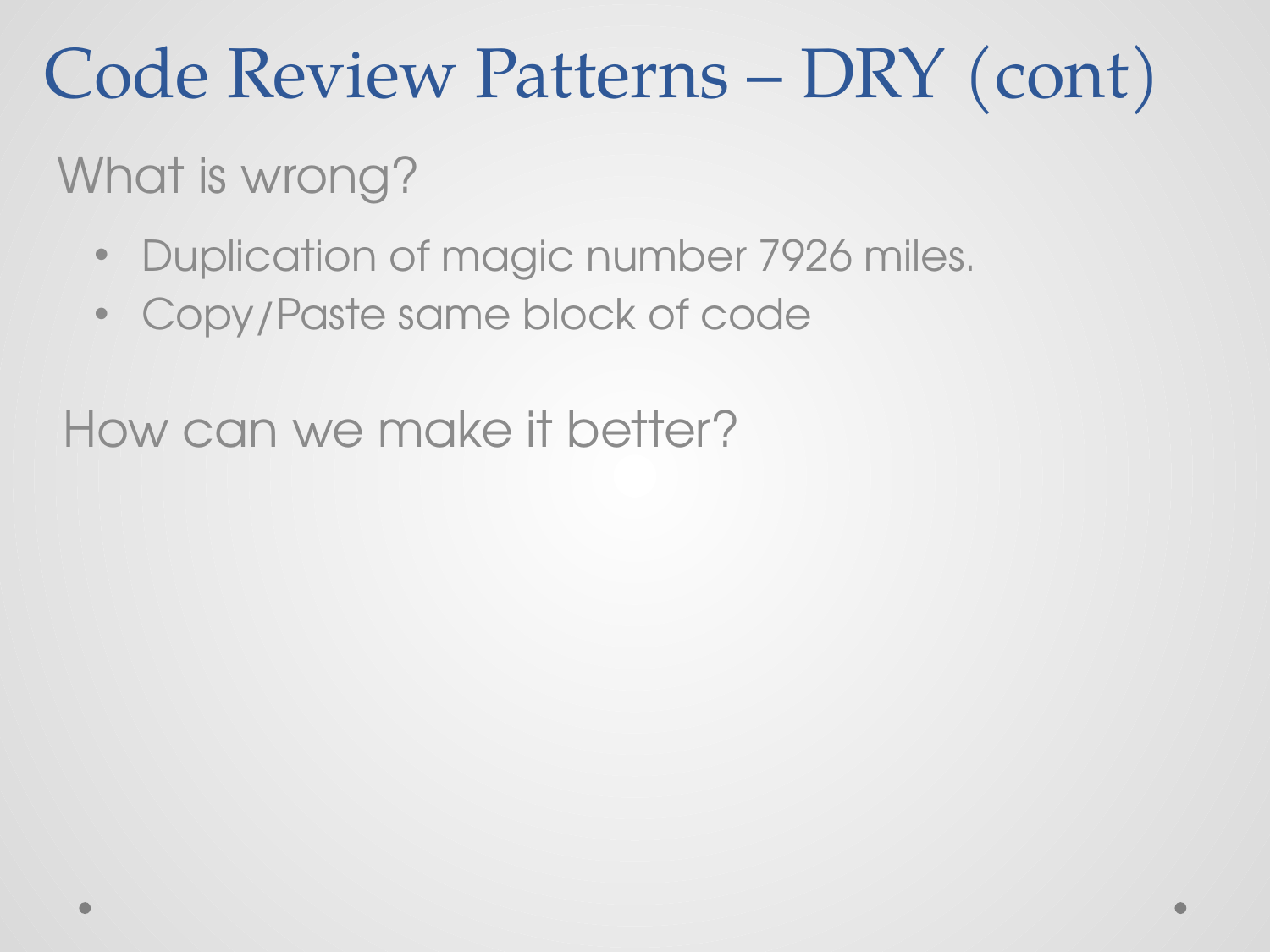

# Code Review Patterns – DRY (cont)
What is wrong?
Duplication of magic number 7926 miles.
Copy/Paste same block of code

How can we make it better?
Footer Text
3/20/2016
20